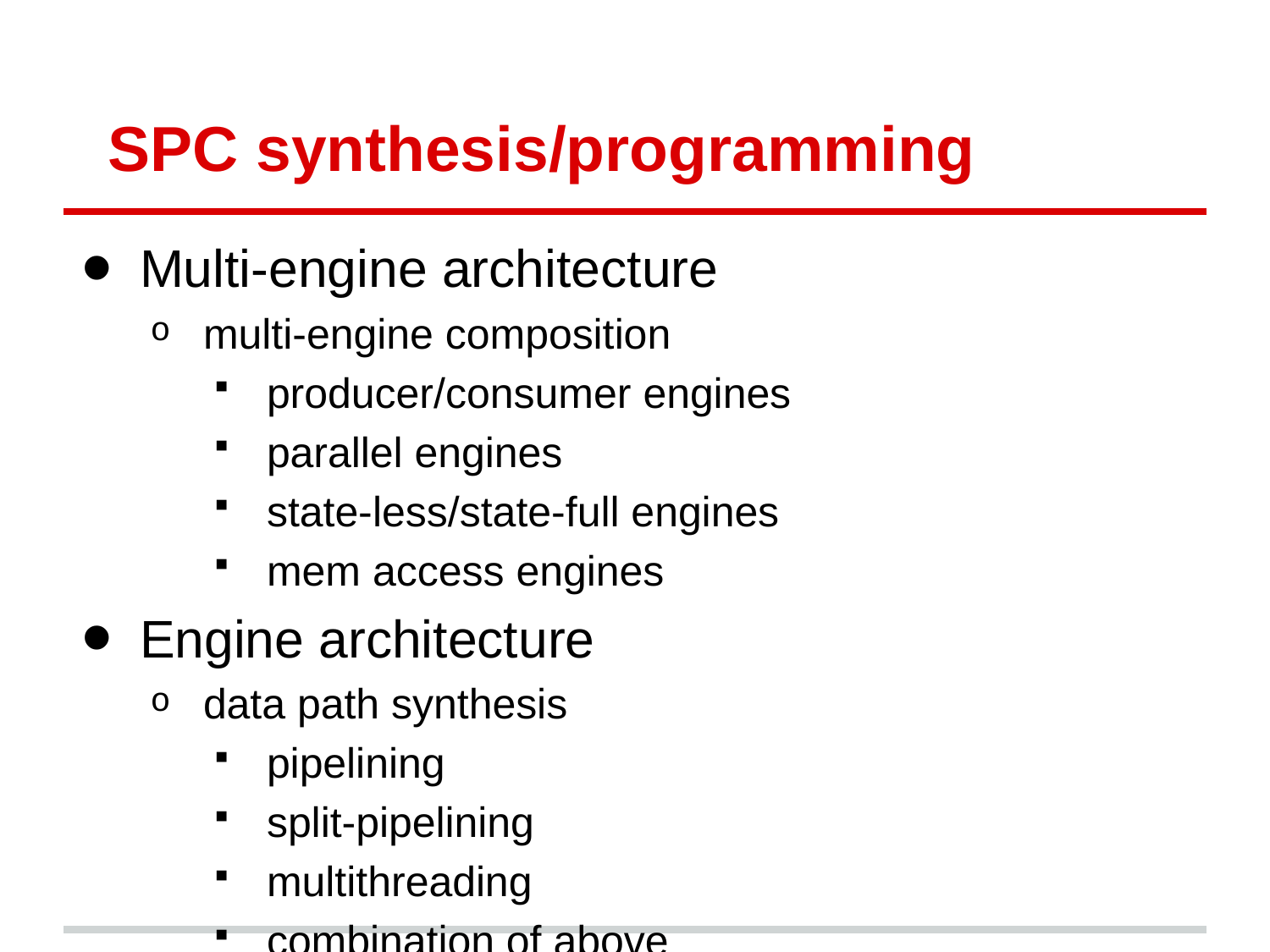

# SPC synthesis/programming
Multi-engine architecture
multi-engine composition
producer/consumer engines
parallel engines
state-less/state-full engines
mem access engines
Engine architecture
data path synthesis
pipelining
split-pipelining
multithreading
combination of above
control synthesis
engine programming